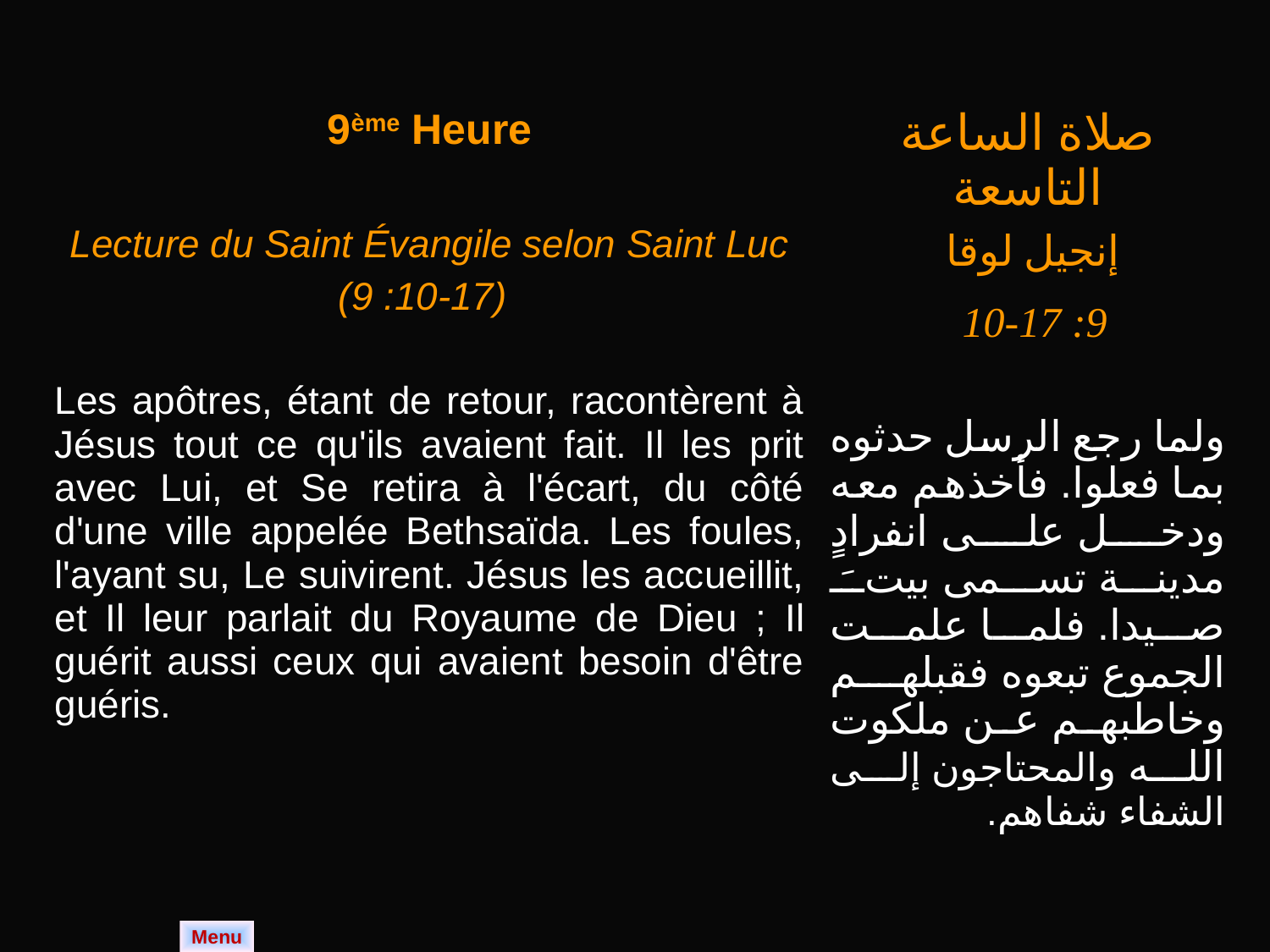

| 9ème Heure | صلاة الساعة التاسعة |
| --- | --- |
| Lecture du Saint Évangile selon Saint Luc (9 :10-17) Les apôtres, étant de retour, racontèrent à Jésus tout ce qu'ils avaient fait. Il les prit avec Lui, et Se retira à l'écart, du côté d'une ville appelée Bethsaïda. Les foules, l'ayant su, Le suivirent. Jésus les accueillit, et Il leur parlait du Royaume de Dieu ; Il guérit aussi ceux qui avaient besoin d'être guéris. | إنجيل لوقا 9: 10-17 ولما رجع الرسل حدثوه بما فعلوا. فأخذهم معه ودخل على انفرادٍ مدينة تسمى بيتَ صيدا. فلما علمت الجموع تبعوه فقبلهم وخاطبهم عن ملكوت الله والمحتاجون إلى الشفاء شفاهم. |
Menu